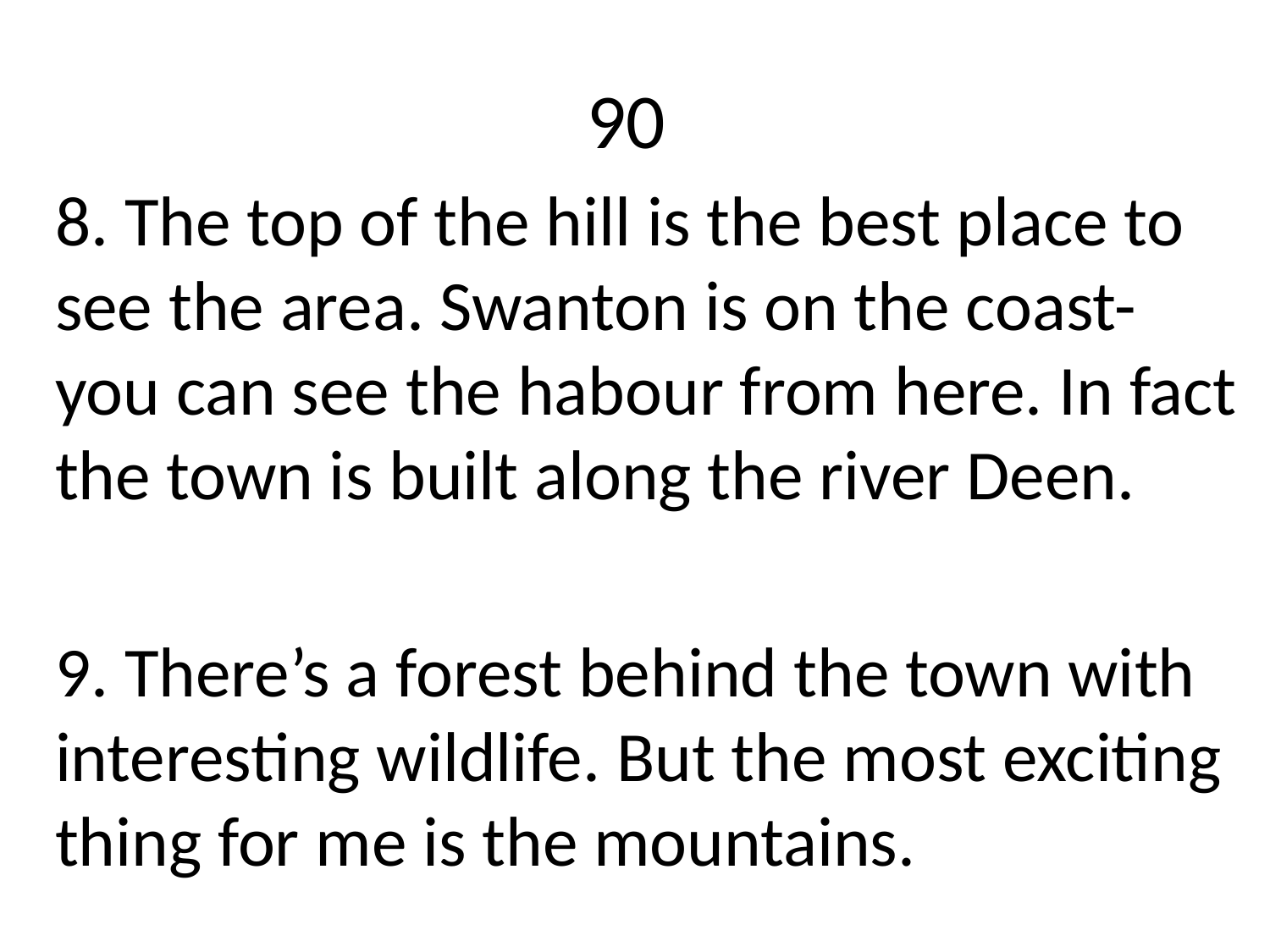

# 90
8. The top of the hill is the best place to see the area. Swanton is on the coast- you can see the habour from here. In fact the town is built along the river Deen.

9. There’s a forest behind the town with interesting wildlife. But the most exciting thing for me is the mountains.